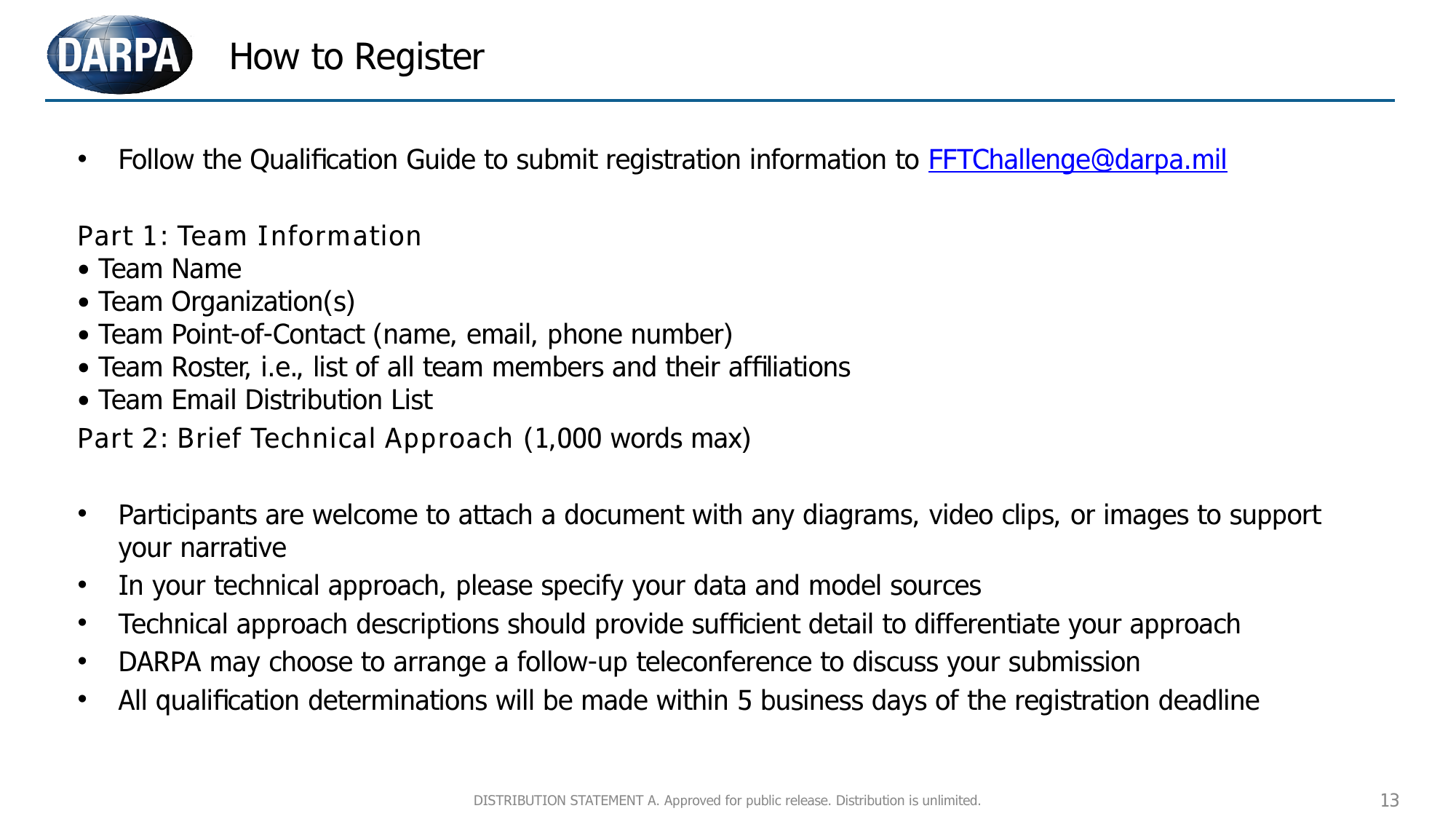

# How to Register
Follow the Qualification Guide to submit registration information to FFTChallenge@darpa.mil

Part 1: Team Information
• Team Name
• Team Organization(s)
• Team Point-of-Contact (name, email, phone number)
• Team Roster, i.e., list of all team members and their affiliations
• Team Email Distribution List
Part 2: Brief Technical Approach (1,000 words max)

Participants are welcome to attach a document with any diagrams, video clips, or images to support your narrative
In your technical approach, please specify your data and model sources
Technical approach descriptions should provide sufficient detail to differentiate your approach
DARPA may choose to arrange a follow-up teleconference to discuss your submission
All qualification determinations will be made within 5 business days of the registration deadline

DISTRIBUTION STATEMENT A. Approved for public release. Distribution is unlimited.
13